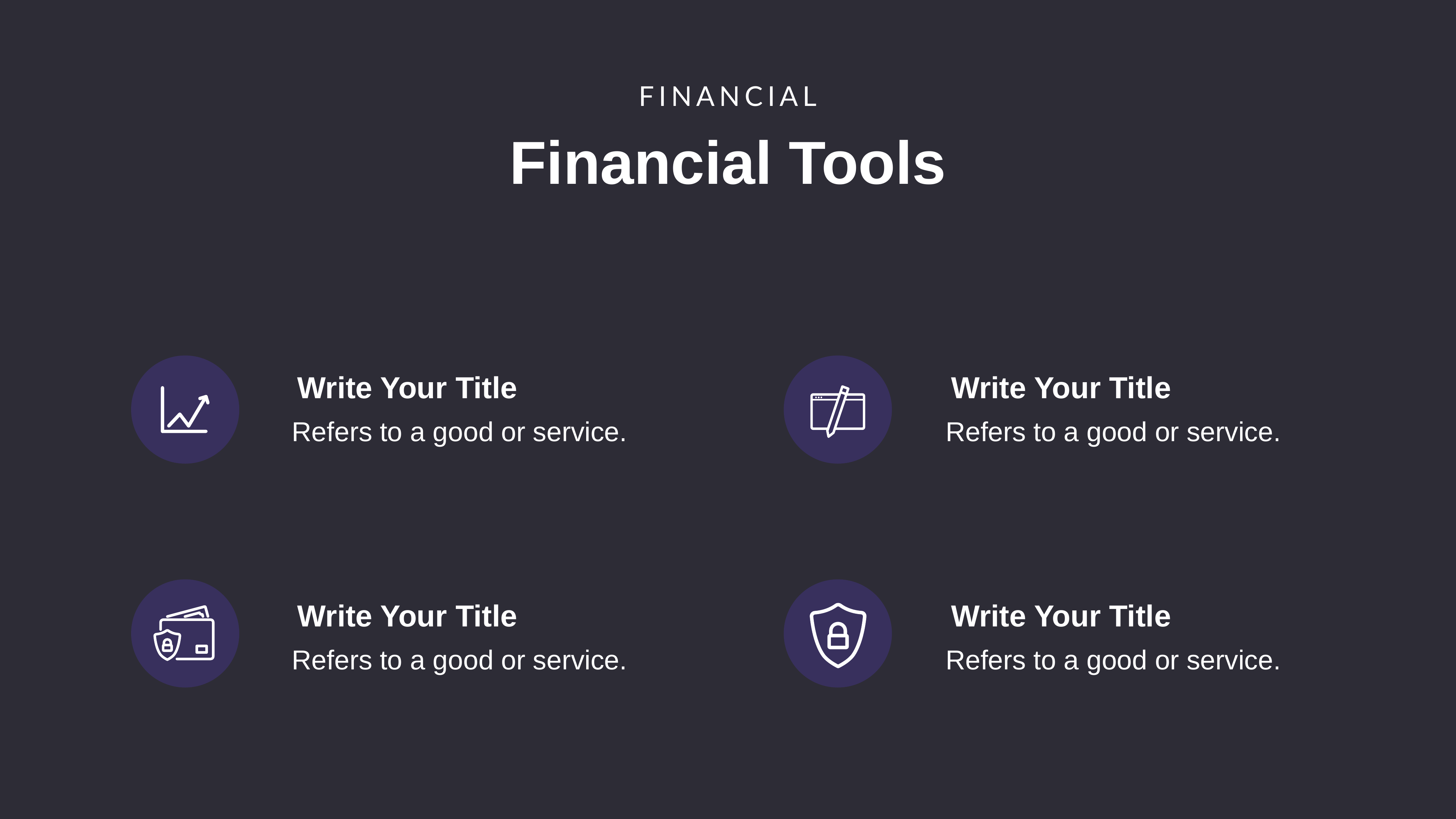

FINANCIAL
Financial Tools

Write Your Title
Write Your Title

Refers to a good or service.
Refers to a good or service.

Write Your Title
Write Your Title

Refers to a good or service.
Refers to a good or service.